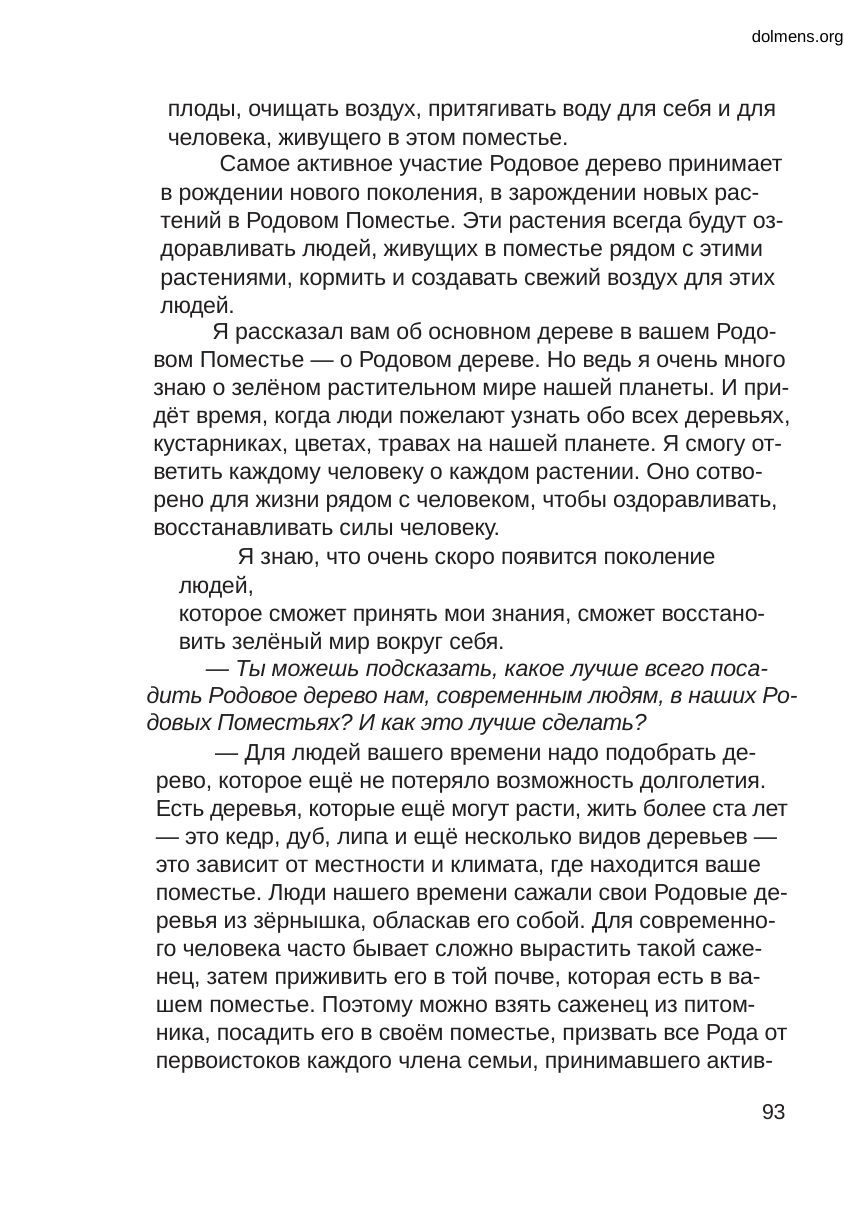

dolmens.org

плоды, очищать воздух, притягивать воду для себя и для
человека, живущего в этом поместье.

Самое активное участие Родовое дерево принимает
в рождении нового поколения, в зарождении новых рас-
тений в Родовом Поместье. Эти растения всегда будут оз-
доравливать людей, живущих в поместье рядом с этими
растениями, кормить и создавать свежий воздух для этих
людей.

Я рассказал вам об основном дереве в вашем Родо-
вом Поместье — о Родовом дереве. Но ведь я очень много
знаю о зелёном растительном мире нашей планеты. И при-
дёт время, когда люди пожелают узнать обо всех деревьях,
кустарниках, цветах, травах на нашей планете. Я смогу от-
ветить каждому человеку о каждом растении. Оно сотво-
рено для жизни рядом с человеком, чтобы оздоравливать,
восстанавливать силы человеку.

Я знаю, что очень скоро появится поколение людей,
которое сможет принять мои знания, сможет восстано-
вить зелёный мир вокруг себя.

— Ты можешь подсказать, какое лучше всего поса-
дить Родовое дерево нам, современным людям, в наших Ро-
довых Поместьях? И как это лучше сделать?

— Для людей вашего времени надо подобрать де-
рево, которое ещё не потеряло возможность долголетия.
Есть деревья, которые ещё могут расти, жить более ста лет
— это кедр, дуб, липа и ещё несколько видов деревьев —
это зависит от местности и климата, где находится ваше
поместье. Люди нашего времени сажали свои Родовые де-
ревья из зёрнышка, обласкав его собой. Для современно-
го человека часто бывает сложно вырастить такой саже-
нец, затем приживить его в той почве, которая есть в ва-
шем поместье. Поэтому можно взять саженец из питом-
ника, посадить его в своём поместье, призвать все Рода от
первоистоков каждого члена семьи, принимавшего актив-

93